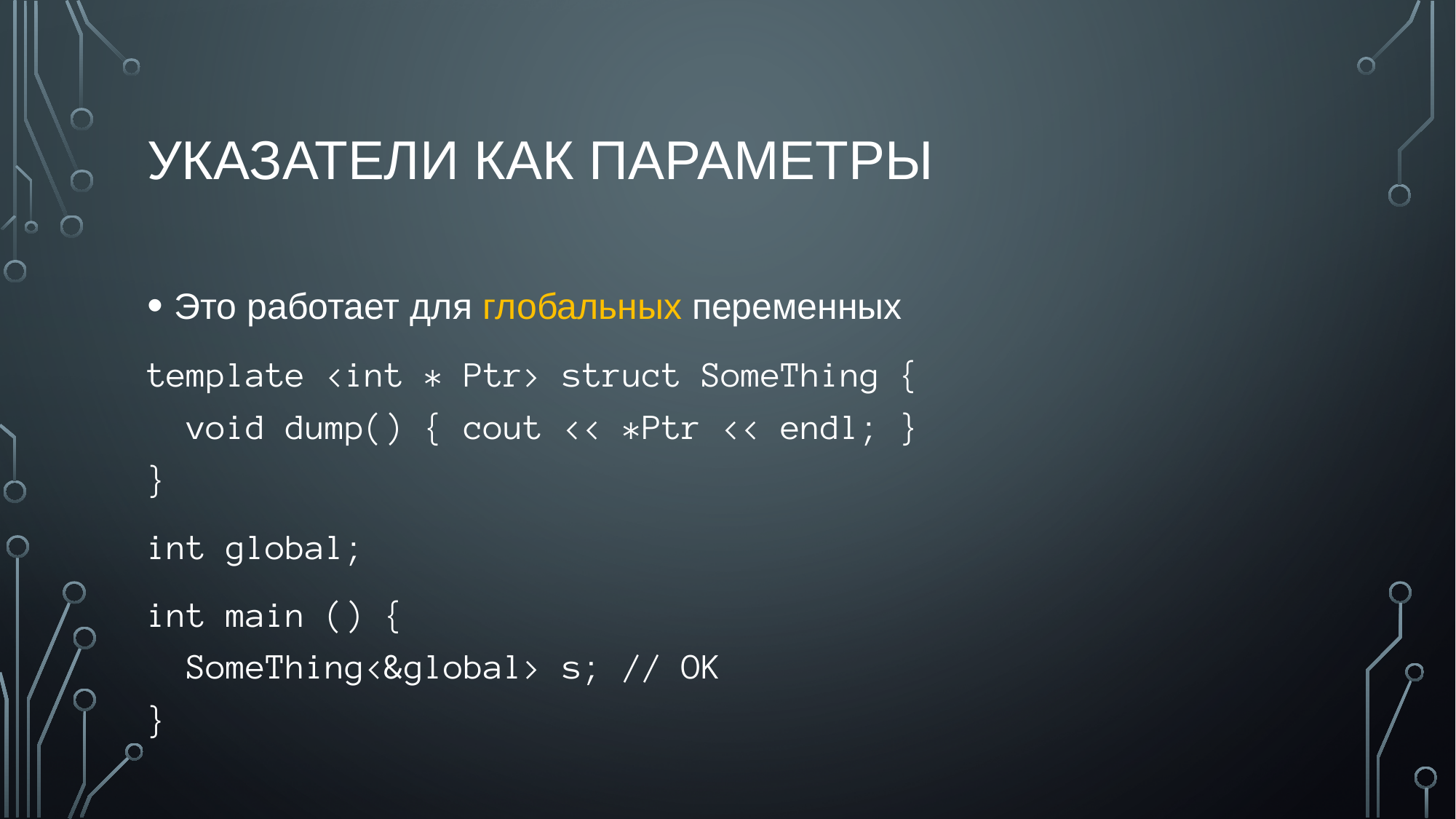

# Указатели как параметры
Это работает для глобальных переменных
template <int * Ptr> struct SomeThing {
  void dump() { cout << *Ptr << endl; }
}
int global;
int main () {
  SomeThing<&global> s; // OK
}